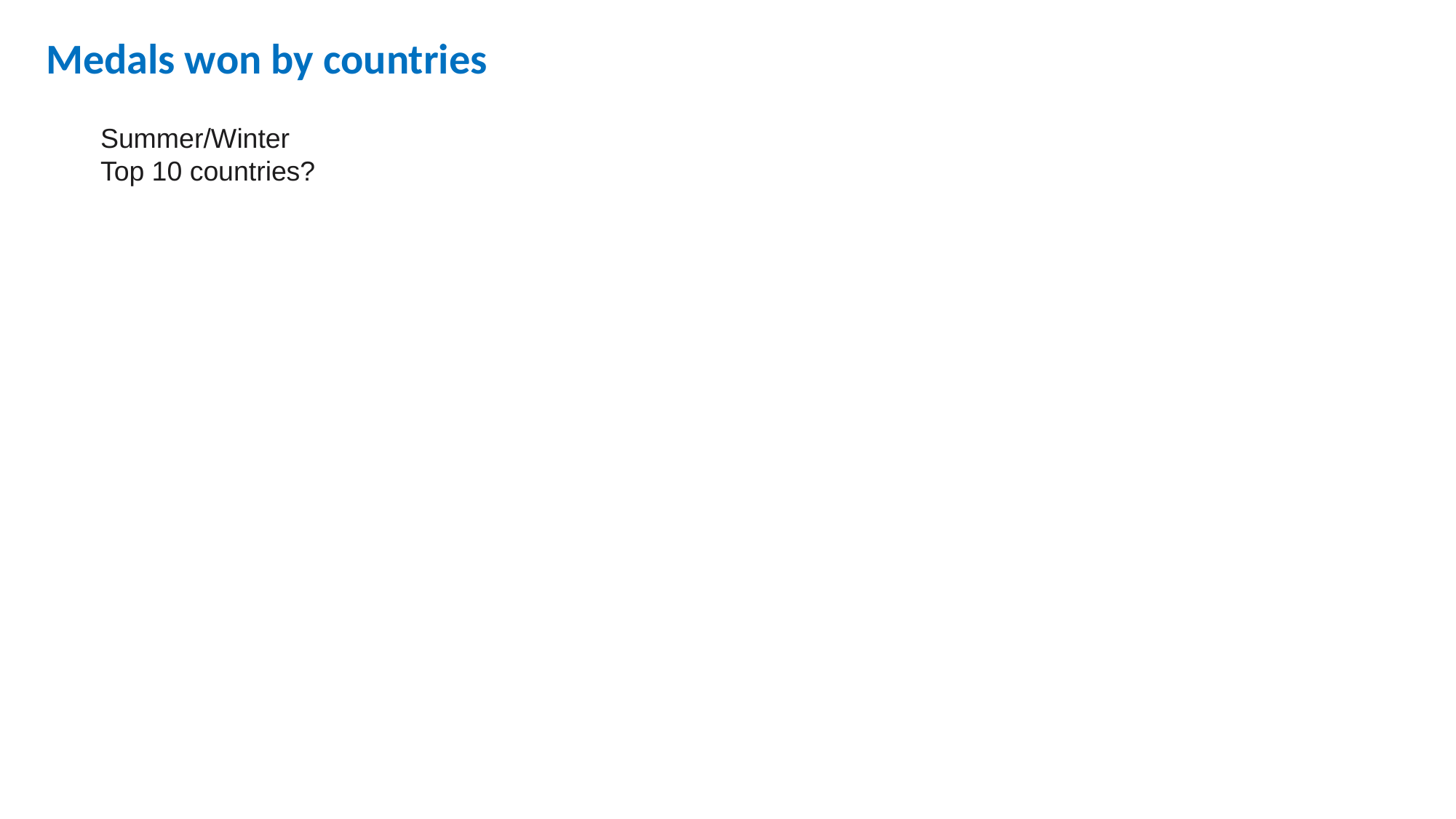

Medals won by countries
Summer/Winter
Top 10 countries?